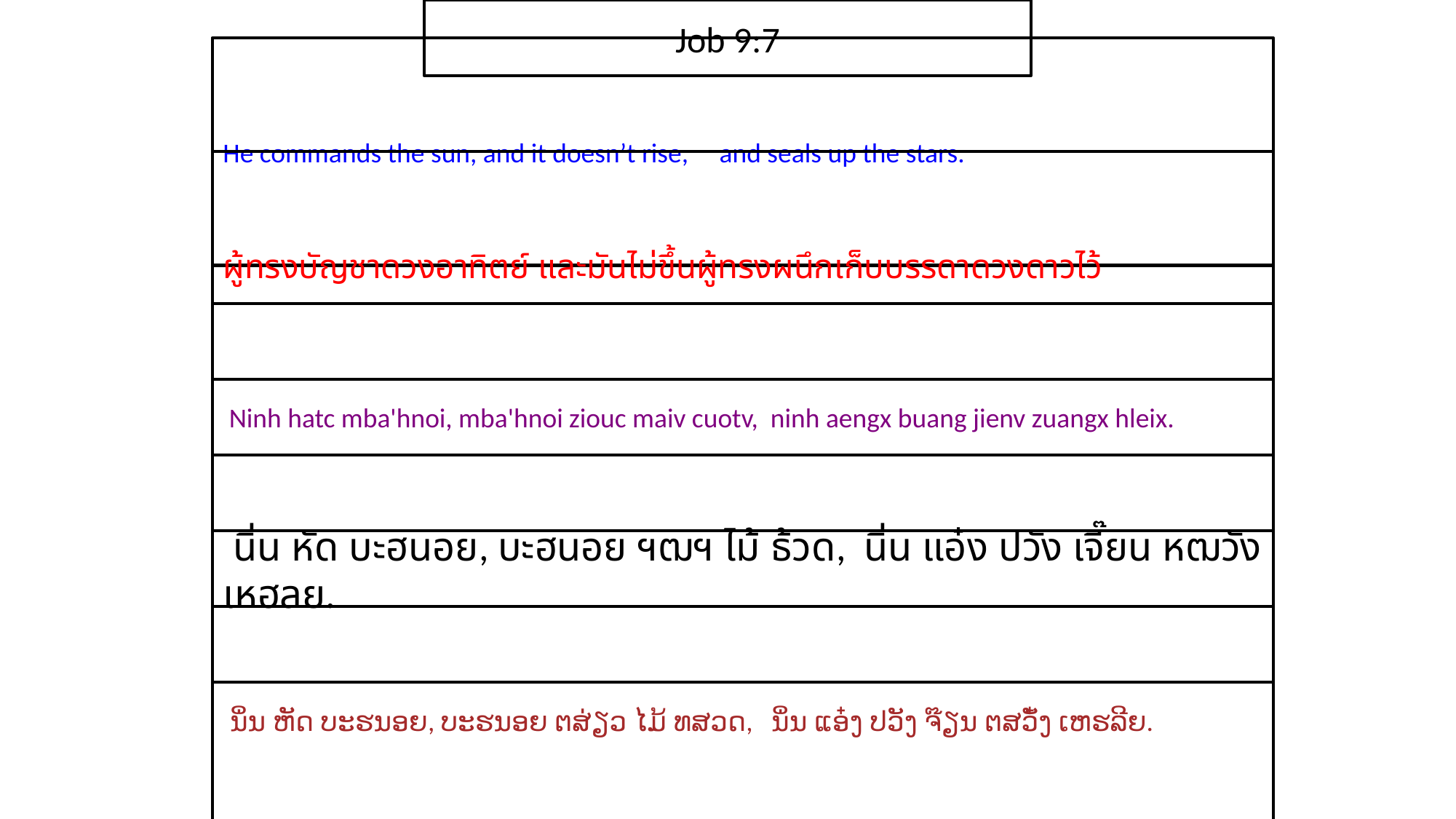

Job 9:7
He commands the sun, and it doesn’t rise,     and seals up the stars.
ผู้​ทรง​บัญชา​ดวง​อาทิตย์ และ​มัน​ไม่​ขึ้นผู้​ทรง​ผนึก​เ​ก็​บ​บรรดา​ดวงดาว​ไว้
 Ninh hatc mba'hnoi, mba'hnoi ziouc maiv cuotv,  ninh aengx buang jienv zuangx hleix.
 นิ่น หัด บะฮนอย, บะฮนอย ฯฒฯ ไม้ ธ้วด,  นิ่น แอ๋ง ปวัง เจี๊ยน หฒวัง เหฮลย.
 ນິ່ນ ຫັດ ບະຮນອຍ, ບະຮນອຍ ຕສ່ຽວ ໄມ້ ທສວດ,   ນິ່ນ ແອ໋ງ ປວັງ ຈ໊ຽນ ຕສວັ໋ງ ເຫຮລີຍ.